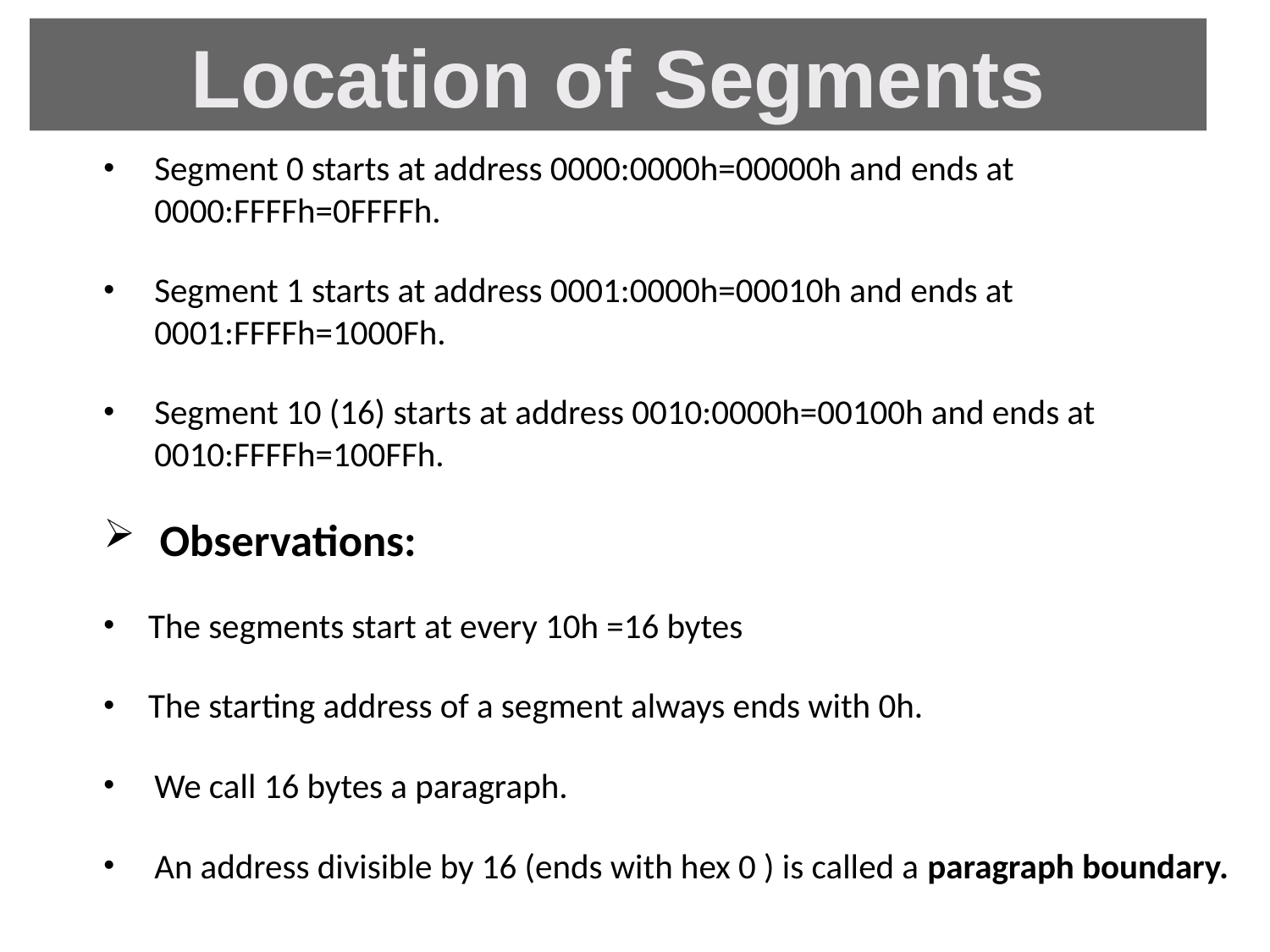

# Location of Segments
Segment 0 starts at address 0000:0000h=00000h and ends at 0000:FFFFh=0FFFFh.
Segment 1 starts at address 0001:0000h=00010h and ends at 0001:FFFFh=1000Fh.
Segment 10 (16) starts at address 0010:0000h=00100h and ends at 0010:FFFFh=100FFh.
Observations:
The segments start at every 10h =16 bytes
The starting address of a segment always ends with 0h.
We call 16 bytes a paragraph.
An address divisible by 16 (ends with hex 0 ) is called a paragraph boundary.